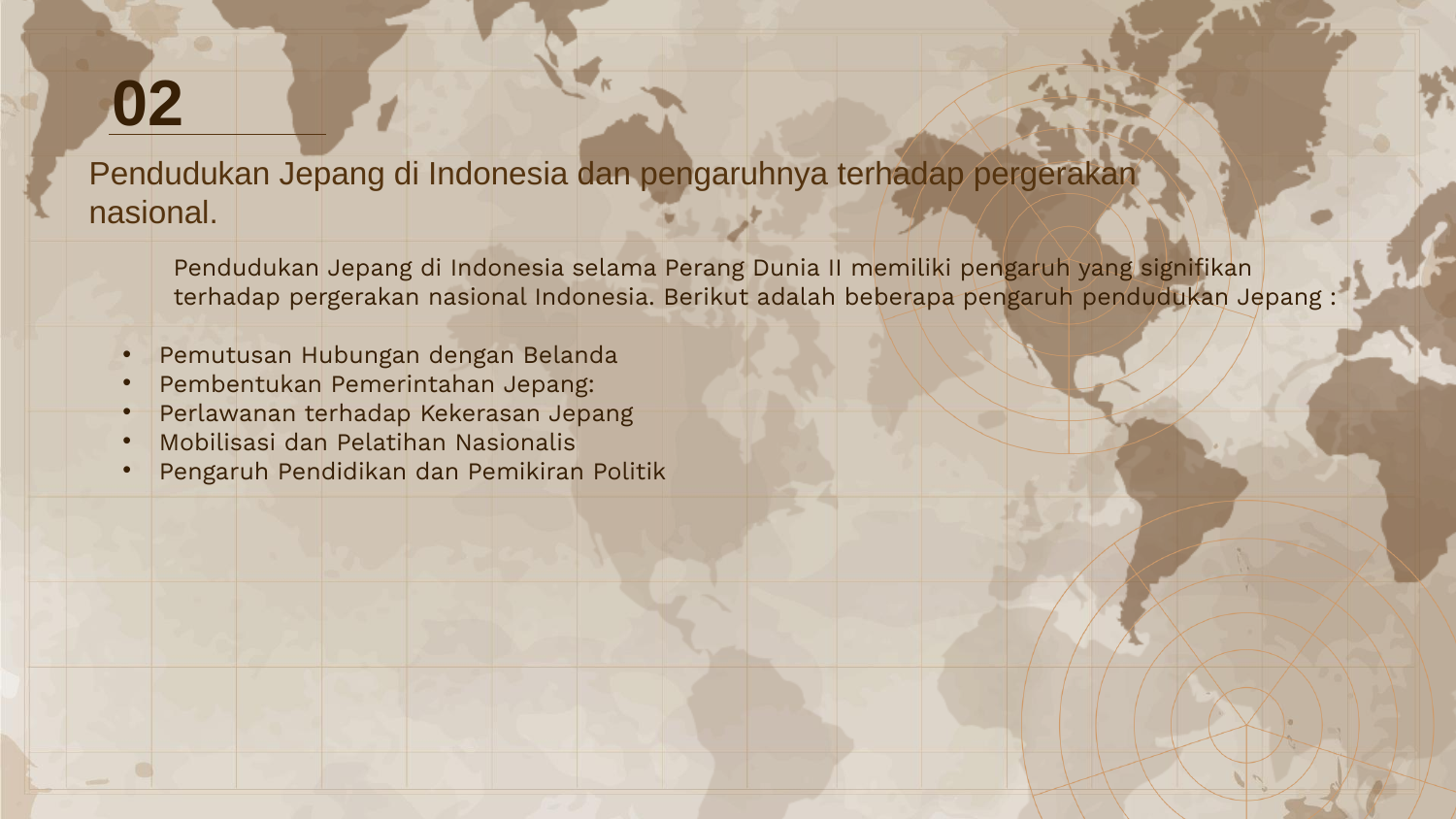

02
# Pendudukan Jepang di Indonesia dan pengaruhnya terhadap pergerakan nasional.
	Pendudukan Jepang di Indonesia selama Perang Dunia II memiliki pengaruh yang signifikan terhadap pergerakan nasional Indonesia. Berikut adalah beberapa pengaruh pendudukan Jepang :

Pemutusan Hubungan dengan Belanda
Pembentukan Pemerintahan Jepang:
Perlawanan terhadap Kekerasan Jepang
Mobilisasi dan Pelatihan Nasionalis
Pengaruh Pendidikan dan Pemikiran Politik